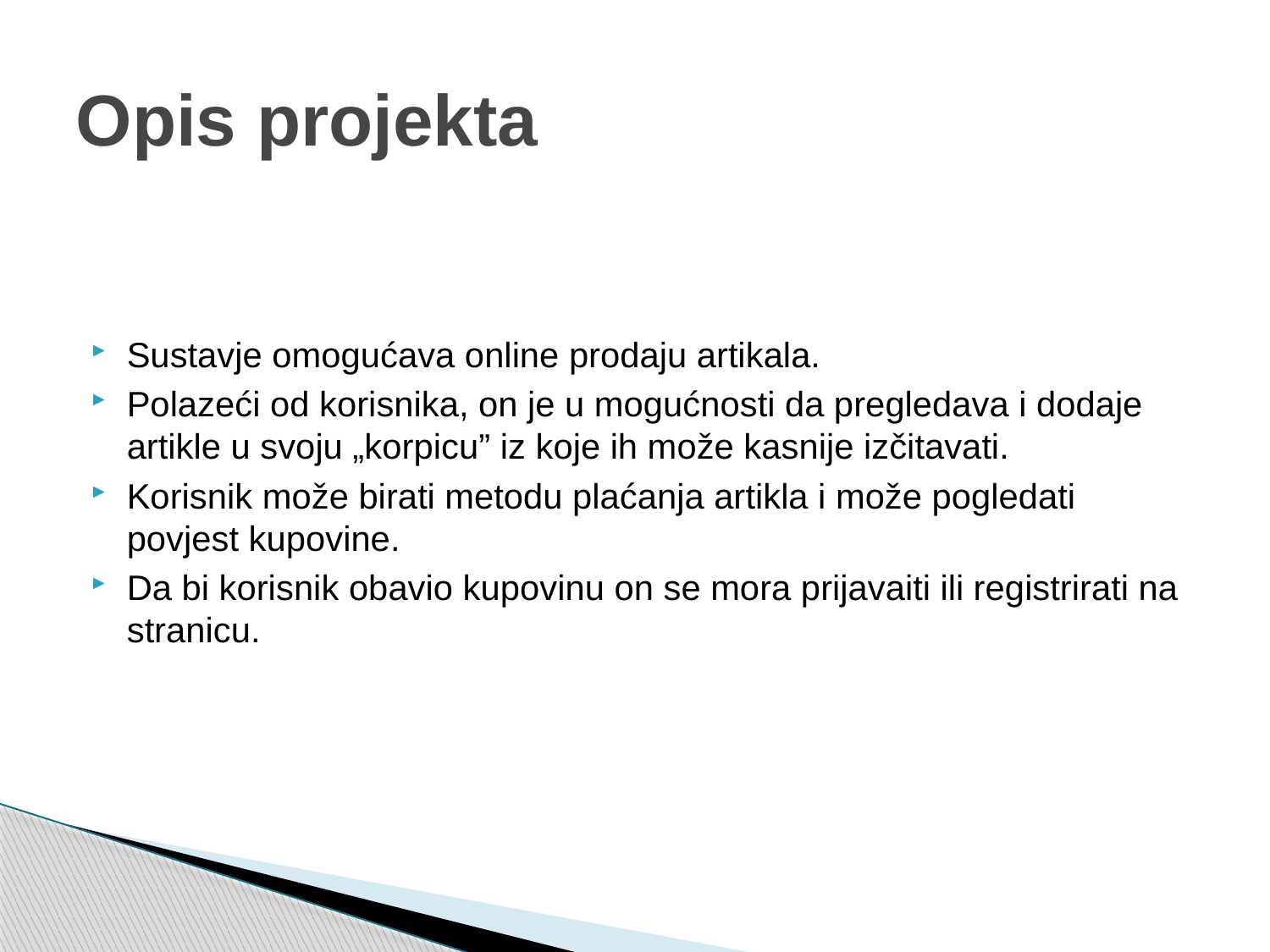

# Opis projekta
Sustavje omogućava online prodaju artikala.
Polazeći od korisnika, on je u mogućnosti da pregledava i dodaje artikle u svoju „korpicu” iz koje ih može kasnije izčitavati.
Korisnik može birati metodu plaćanja artikla i može pogledati povjest kupovine.
Da bi korisnik obavio kupovinu on se mora prijavaiti ili registrirati na stranicu.